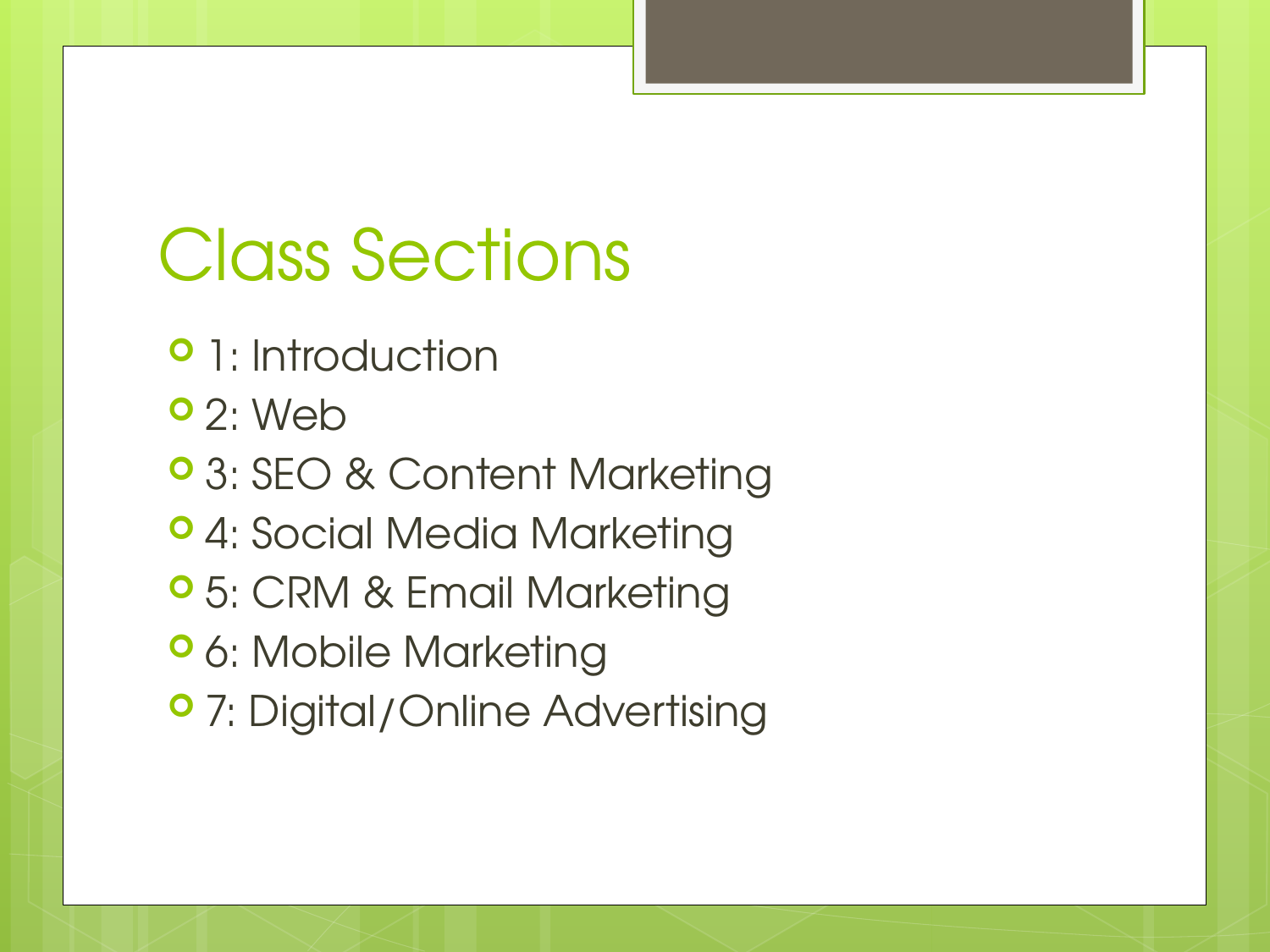

# Class Sections
1: Introduction
2: Web
3: SEO & Content Marketing
4: Social Media Marketing
5: CRM & Email Marketing
6: Mobile Marketing
7: Digital/Online Advertising